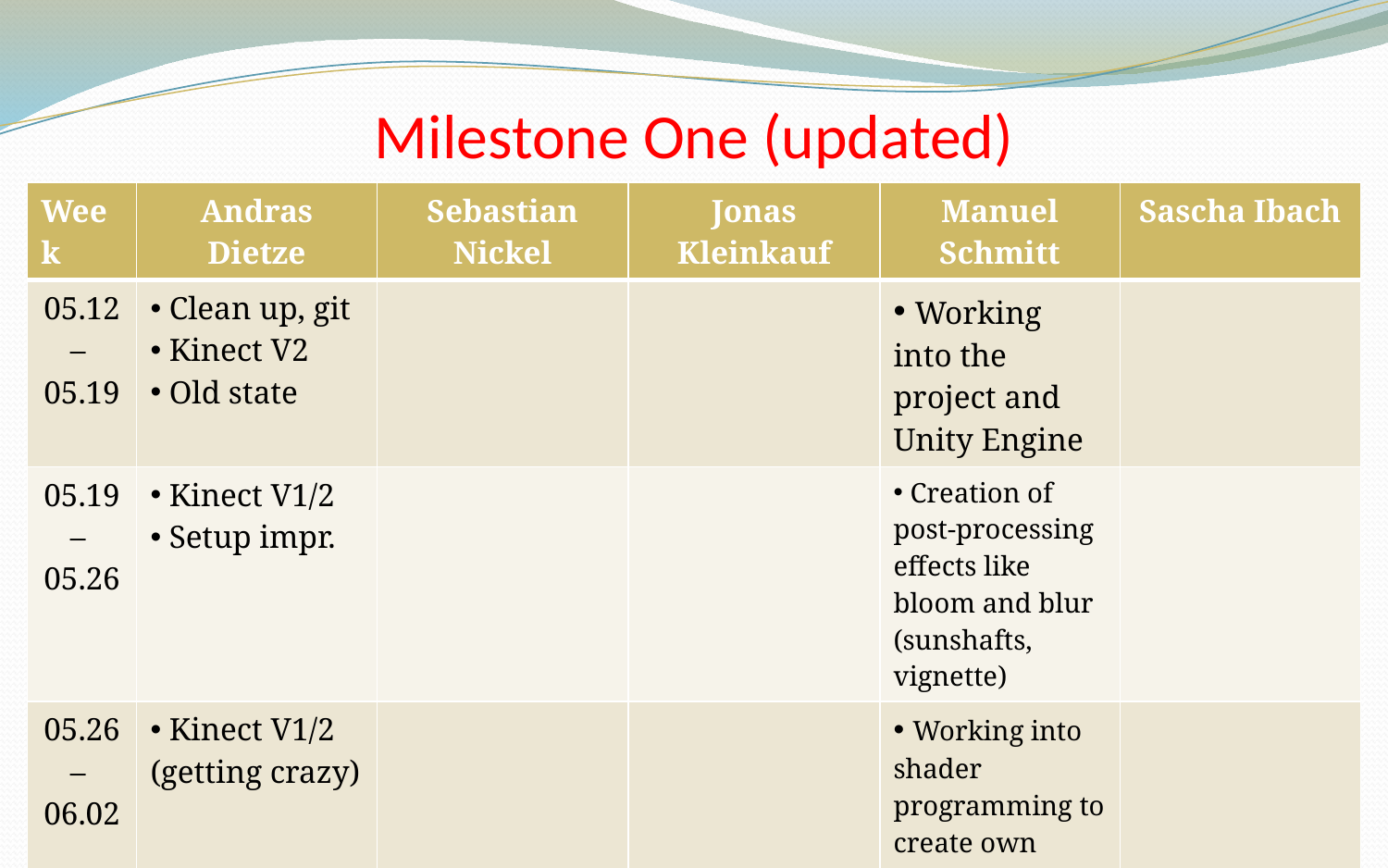

# Milestone One (updated)
| Week | Andras Dietze | Sebastian Nickel | Jonas Kleinkauf | Manuel Schmitt | Sascha Ibach |
| --- | --- | --- | --- | --- | --- |
| 05.12 – 05.19 | Clean up, git Kinect V2 Old state |  |  | Working into the project and Unity Engine |  |
| 05.19 – 05.26 | Kinect V1/2 Setup impr. |  |  | Creation of post-processing effects like bloom and blur (sunshafts, vignette) |  |
| 05.26 – 06.02 | Kinect V1/2 (getting crazy) |  |  | Working into shader programming to create own shaders like radial blur |  |

7